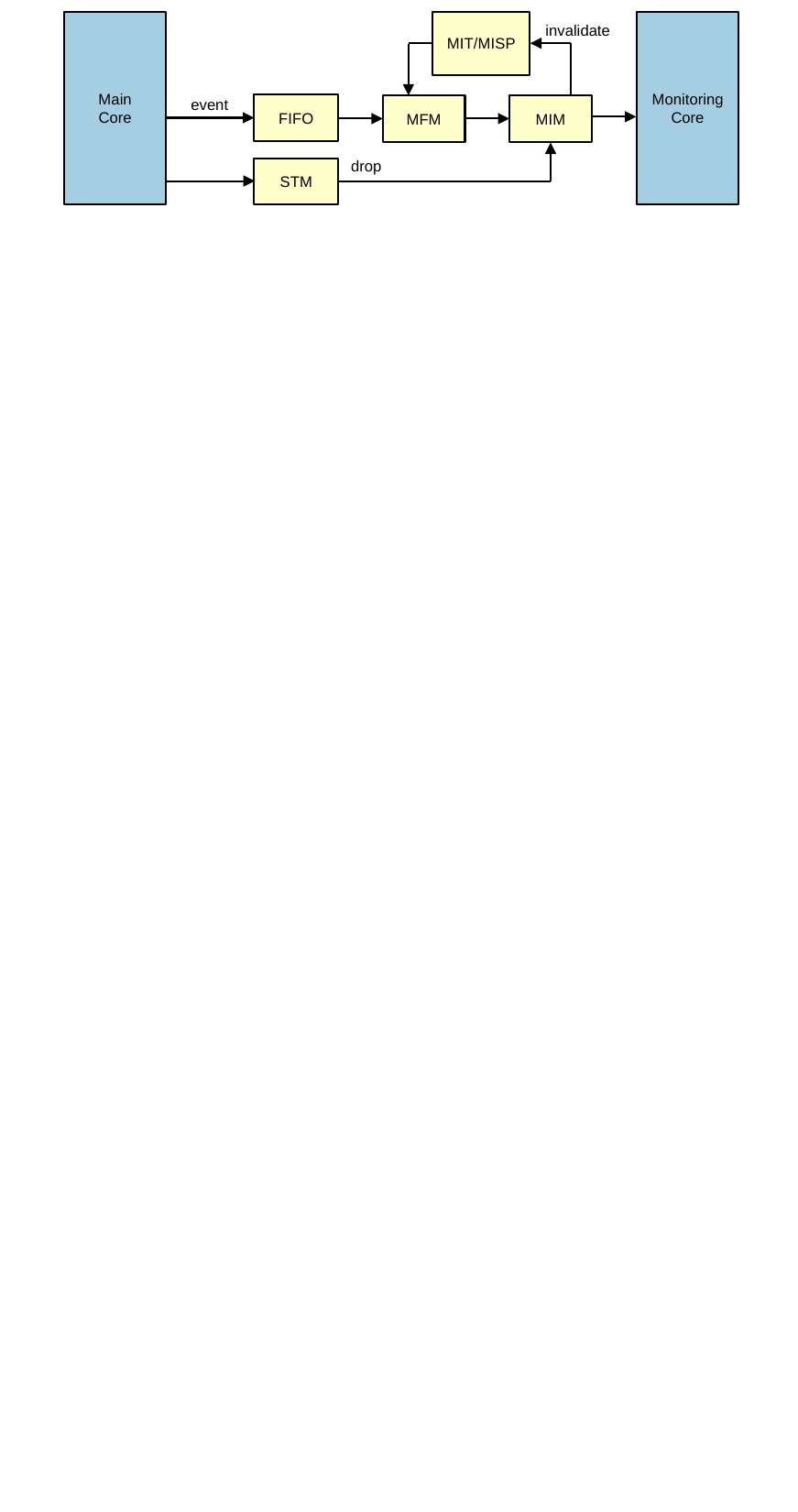

Main
Core
MIT/MISP
Monitoring Core
invalidate
event
FIFO
MFM
MIM
drop
STM